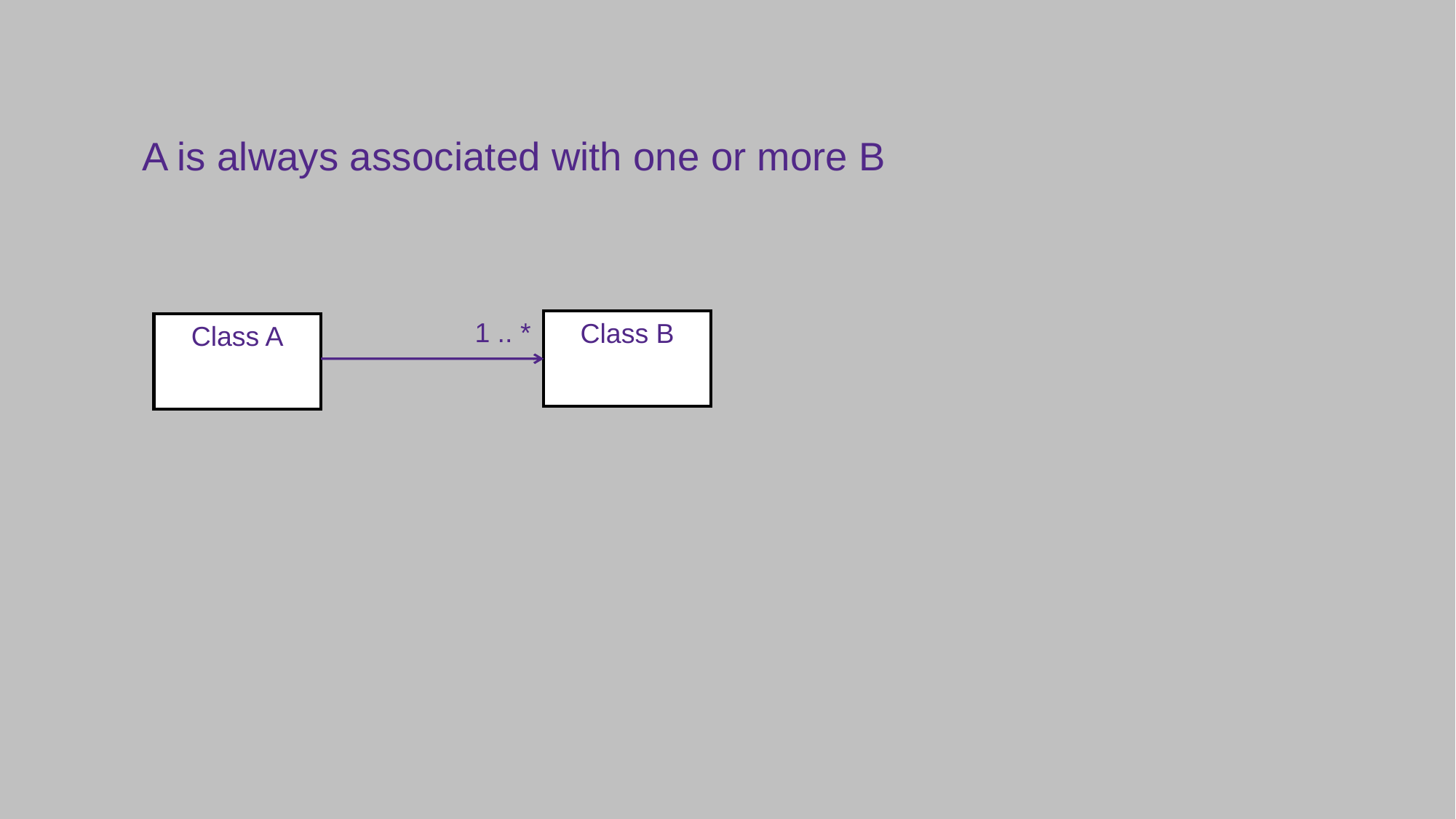

A is always associated with one or more B
1 .. *
Class B
Class A